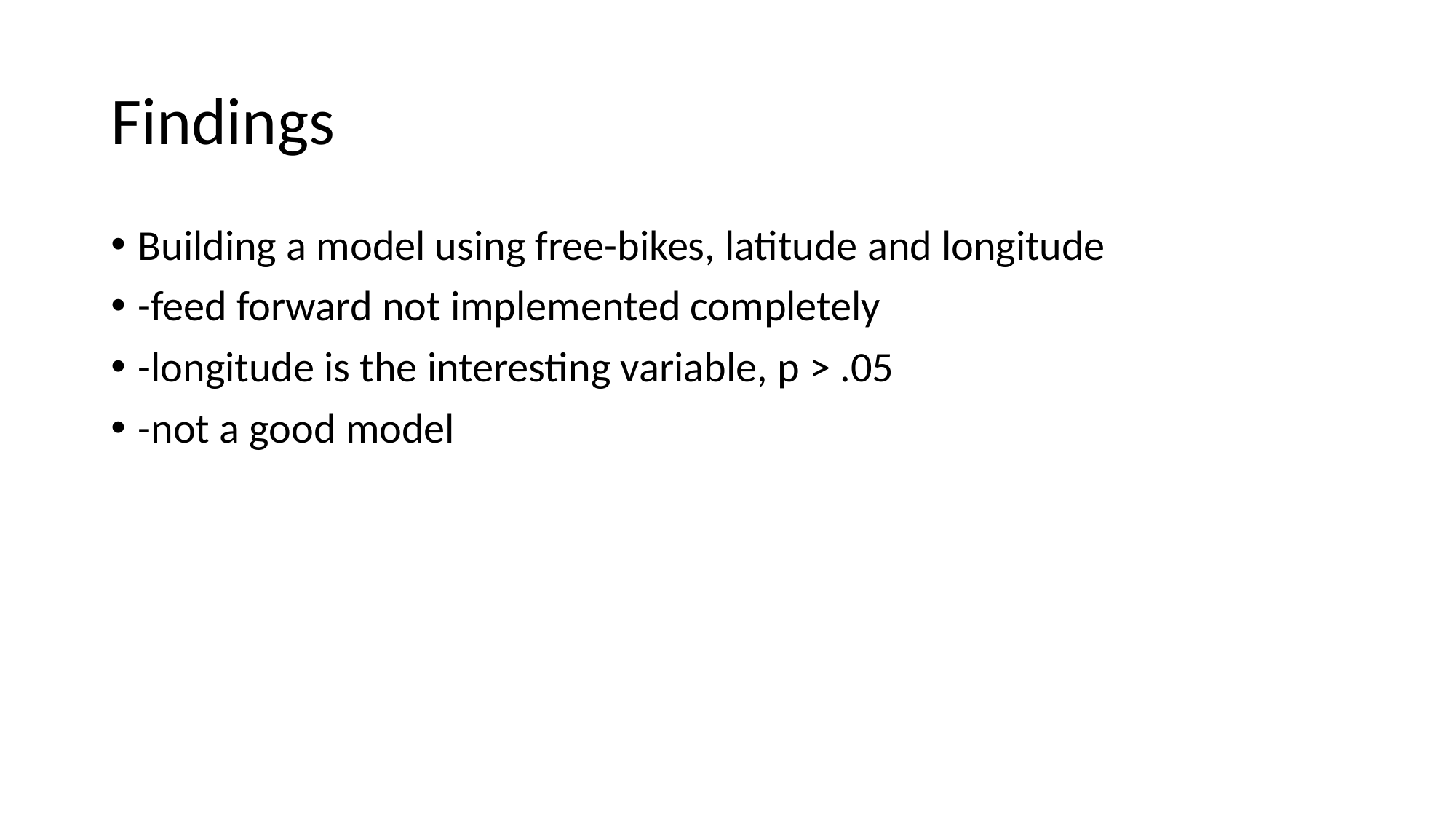

# Findings
Building a model using free-bikes, latitude and longitude
-feed forward not implemented completely
-longitude is the interesting variable, p > .05
-not a good model